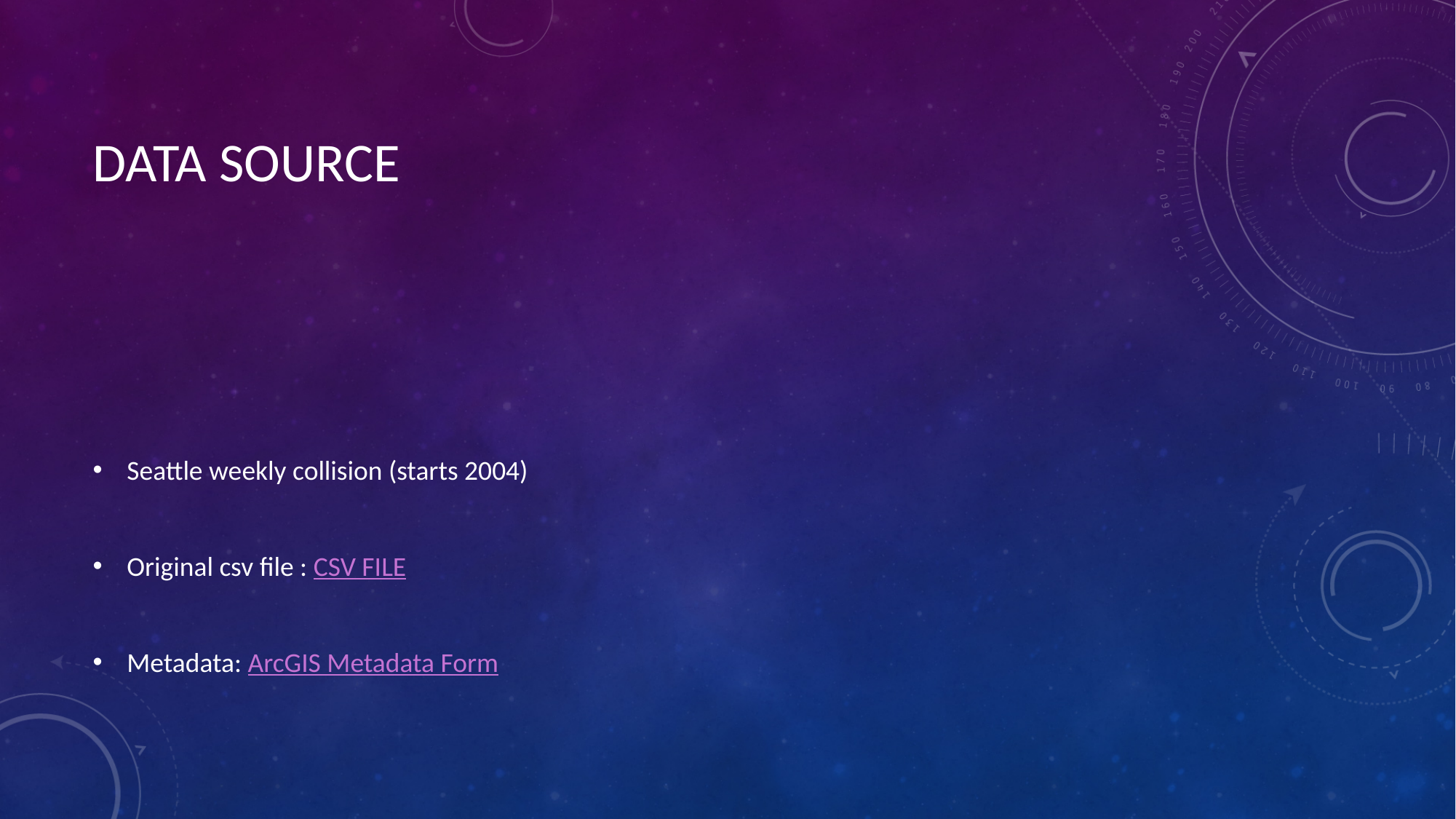

# DATA SOURCE

Seattle weekly collision (starts 2004)

Original csv file : CSV FILE

Metadata: ArcGIS Metadata Form